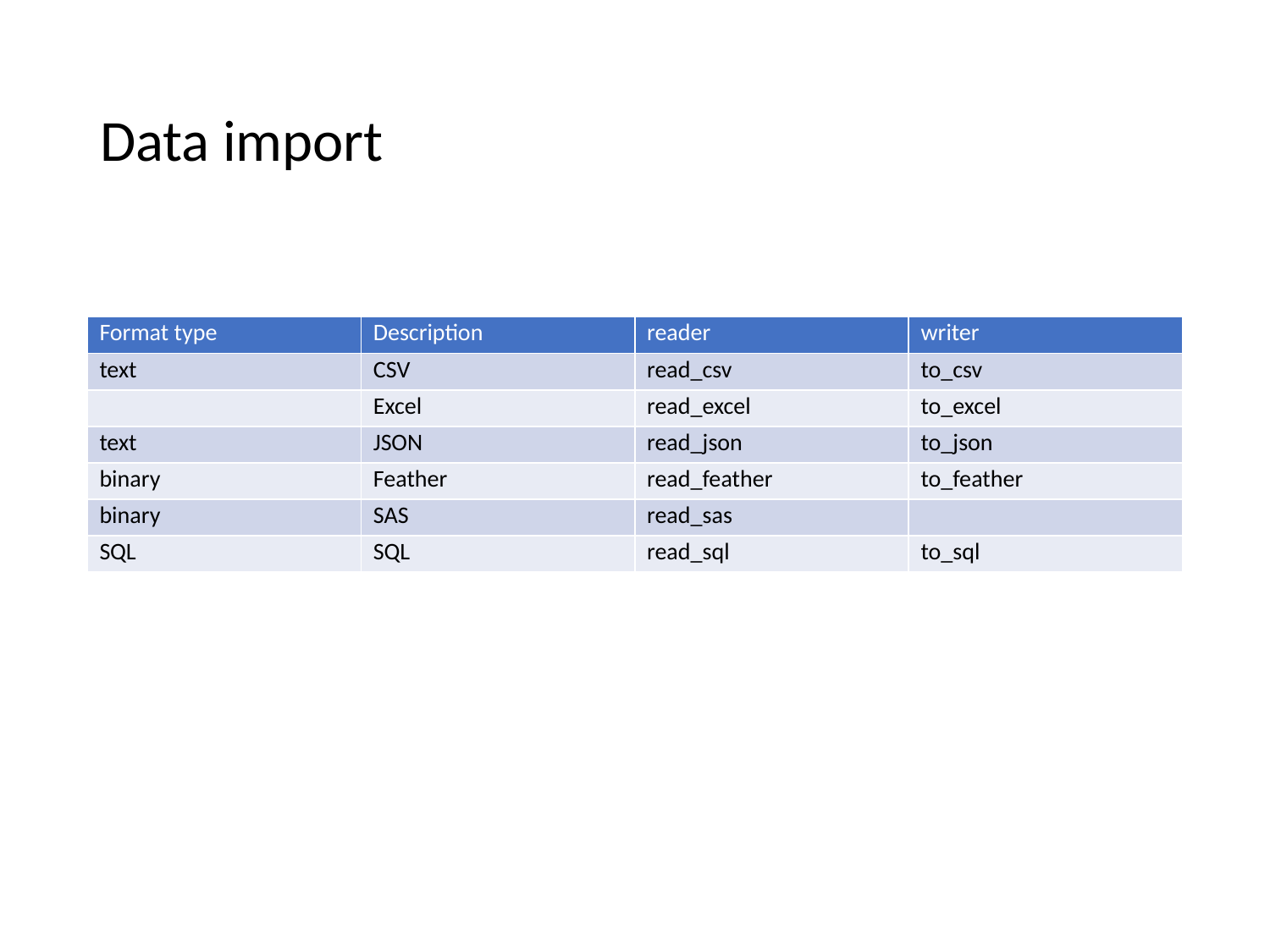

# Data import
| Format type | Description | reader | writer |
| --- | --- | --- | --- |
| text | CSV | read\_csv | to\_csv |
|  | Excel | read\_excel | to\_excel |
| text | JSON | read\_json | to\_json |
| binary | Feather | read\_feather | to\_feather |
| binary | SAS | read\_sas |  |
| SQL | SQL | read\_sql | to\_sql |